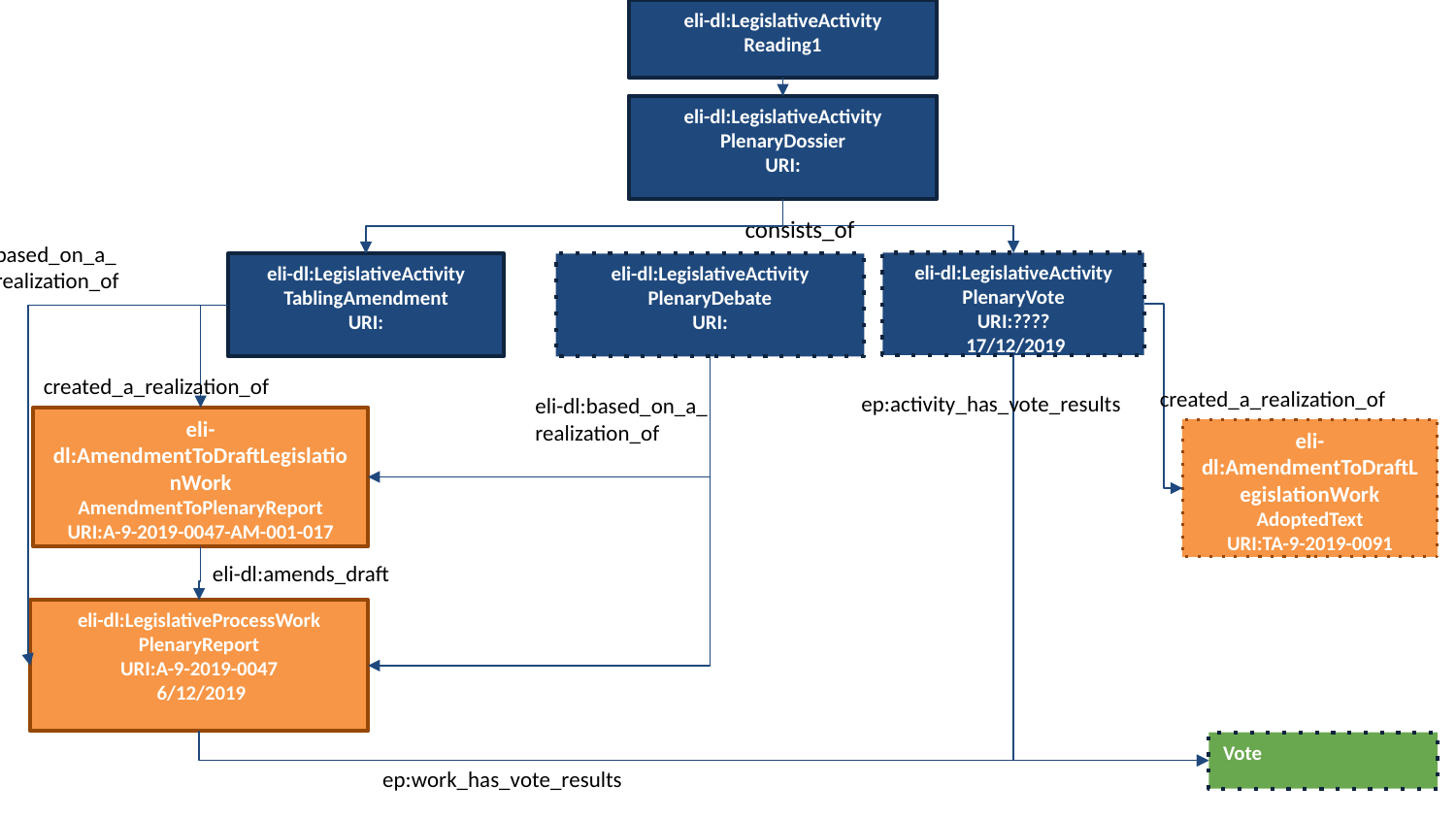

eli-dl:LegislativeActivity
Reading1
eli-dl:LegislativeActivity
PlenaryDossier
URI:
consists_of
based_on_a_
realization_of
eli-dl:LegislativeActivity
PlenaryVote
URI:????
 17/12/2019
eli-dl:LegislativeActivity
TablingAmendment
URI:
eli-dl:LegislativeActivity
PlenaryDebate
URI:
created_a_realization_of
created_a_realization_of
ep:activity_has_vote_results
eli-dl:based_on_a_
realization_of
eli-dl:AmendmentToDraftLegislationWork
AmendmentToPlenaryReport
URI:A-9-2019-0047-AM-001-017
 11/12/2019

eli-dl:AmendmentToDraftLegislationWork
AdoptedText
URI:TA-9-2019-0091
 17/12/2019

eli-dl:amends_draft
eli-dl:LegislativeProcessWork
PlenaryReport
URI:A-9-2019-0047
 6/12/2019
Vote

ep:work_has_vote_results